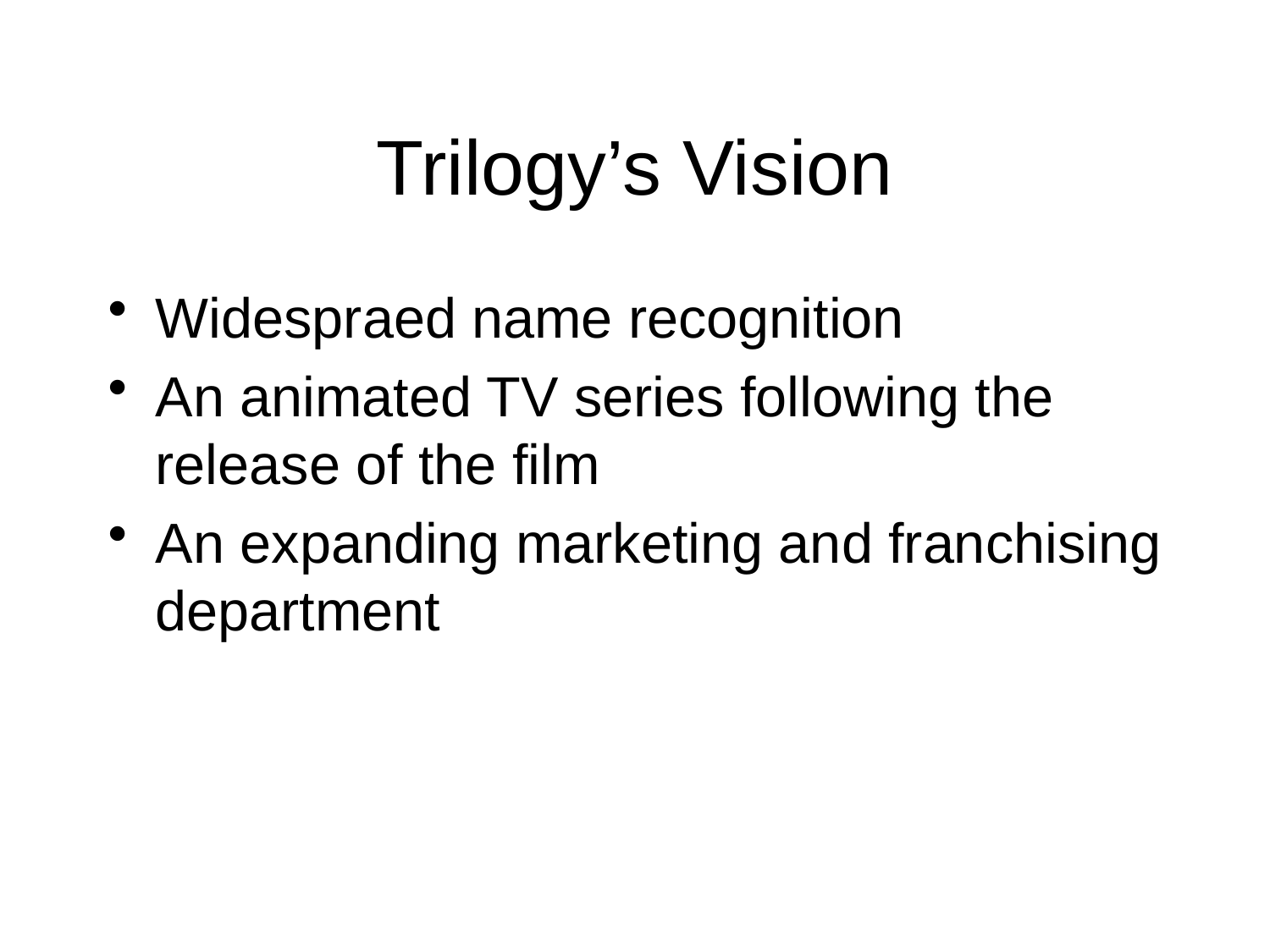

# Trilogy’s Vision
Widespraed name recognition
An animated TV series following the release of the film
An expanding marketing and franchising department